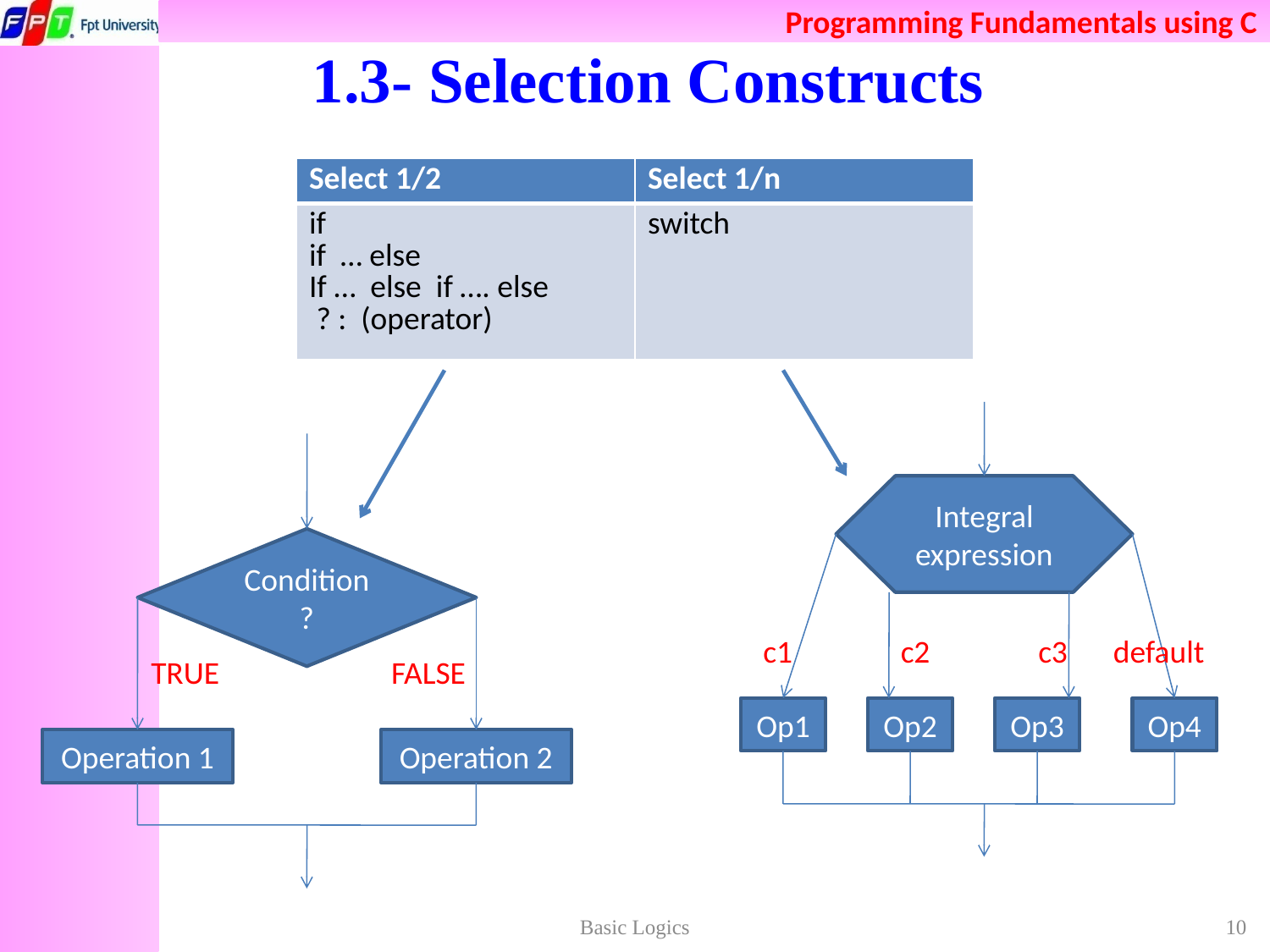

# 1.3- Selection Constructs
| Select 1/2 | Select 1/n |
| --- | --- |
| if if … else If … else if …. else ? : (operator) | switch |
Integral
expression
c1
c2
c3
default
Op1
Op2
Op3
Op4
Condition ?
TRUE
FALSE
Operation 1
Operation 2
Basic Logics
10